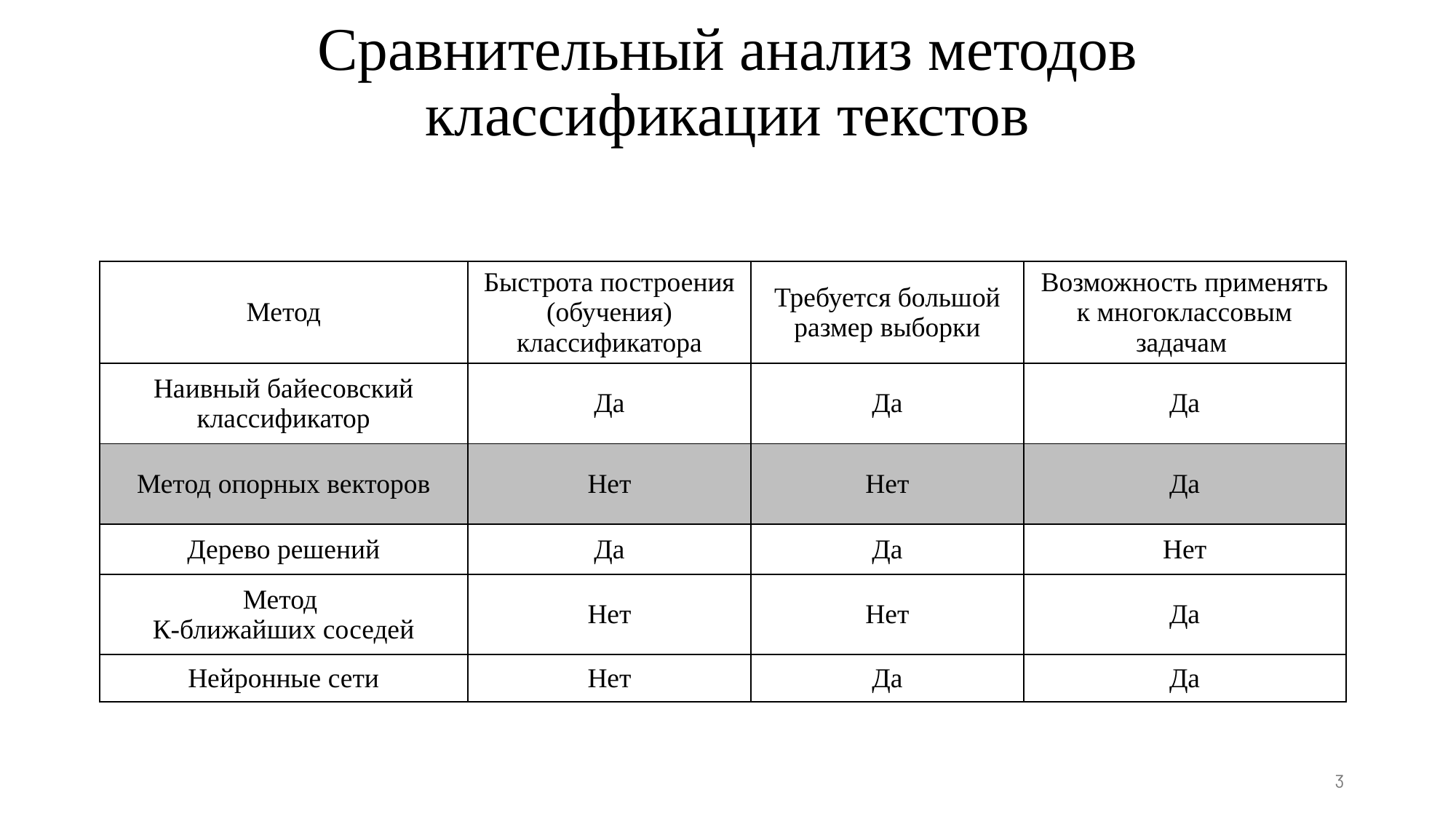

# Сравнительный анализ методов классификации текстов
| Метод | Быстрота построения (обучения) классификатора | Требуется большой размер выборки | Возможность применять к многоклассовым задачам |
| --- | --- | --- | --- |
| Наивный байесовский классификатор | Да | Да | Да |
| Метод опорных векторов | Нет | Нет | Да |
| Дерево решений | Да | Да | Нет |
| Метод К-ближайших соседей | Нет | Нет | Да |
| Нейронные сети | Нет | Да | Да |
3